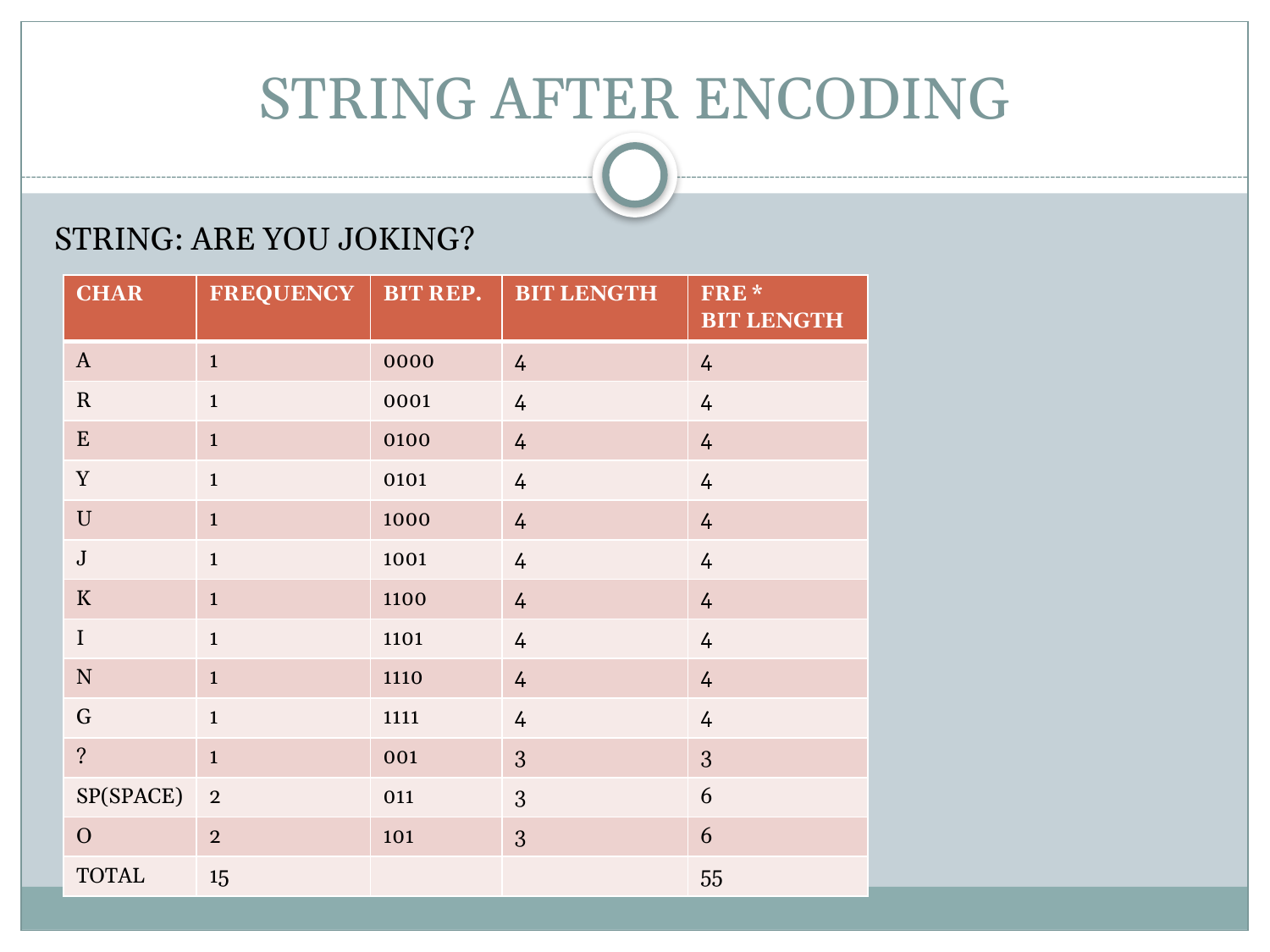

# STRING AFTER ENCODING
STRING: ARE YOU JOKING?

| CHAR | FREQUENCY | BIT REP. | BIT LENGTH | FRE \* BIT LENGTH |
| --- | --- | --- | --- | --- |
| A | 1 | 0000 | 4 | 4 |
| R | 1 | 0001 | 4 | 4 |
| E | 1 | 0100 | 4 | 4 |
| Y | 1 | 0101 | 4 | 4 |
| U | 1 | 1000 | 4 | 4 |
| J | 1 | 1001 | 4 | 4 |
| K | 1 | 1100 | 4 | 4 |
| I | 1 | 1101 | 4 | 4 |
| N | 1 | 1110 | 4 | 4 |
| G | 1 | 1111 | 4 | 4 |
| ? | 1 | 001 | 3 | 3 |
| SP(SPACE) | 2 | 011 | 3 | 6 |
| O | 2 | 101 | 3 | 6 |
| TOTAL | 15 |  |  | 55 |